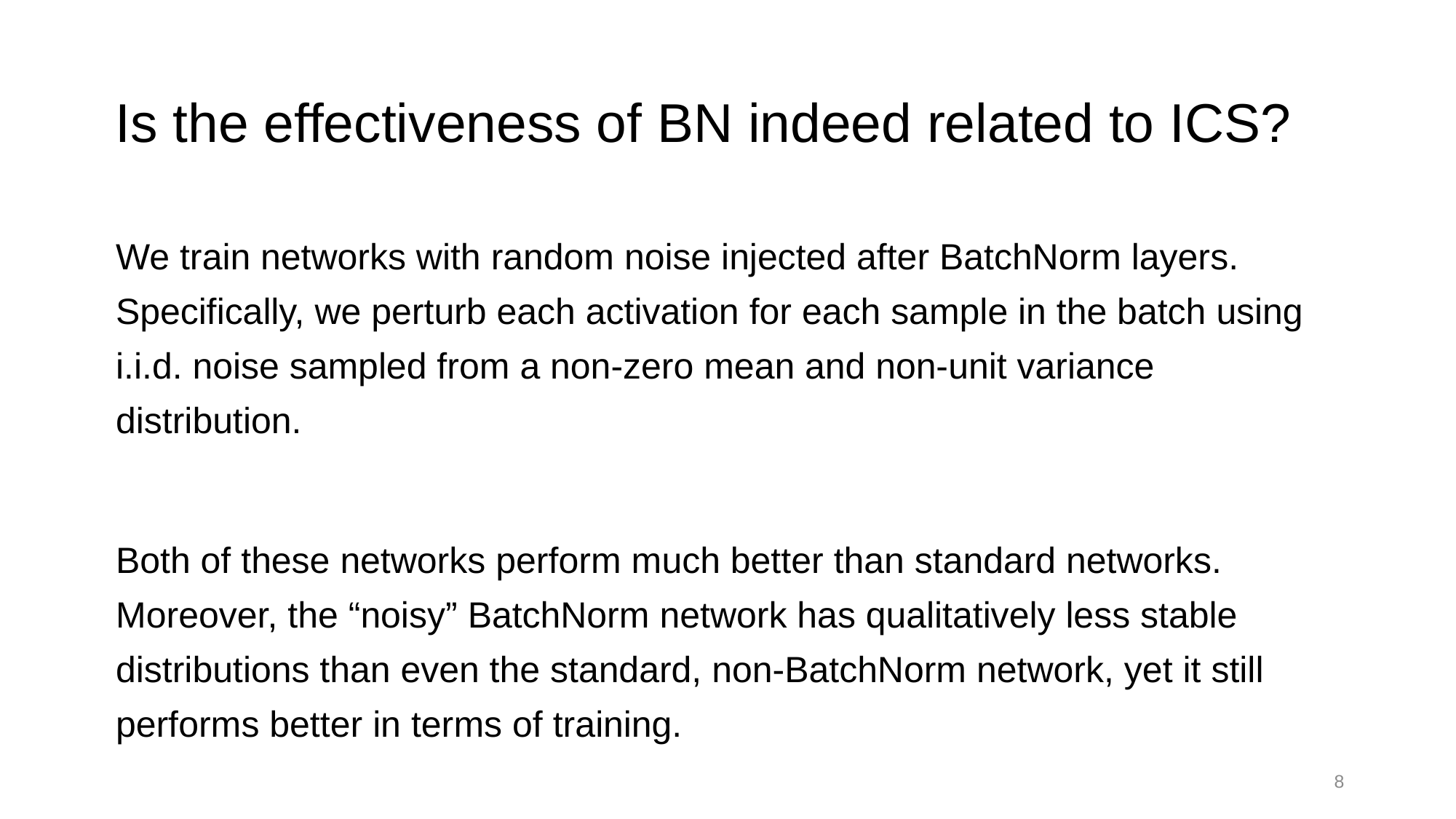

Is the effectiveness of BN indeed related to ICS?
We train networks with random noise injected after BatchNorm layers. Specifically, we perturb each activation for each sample in the batch using i.i.d. noise sampled from a non-zero mean and non-unit variance distribution.

Both of these networks perform much better than standard networks. Moreover, the “noisy” BatchNorm network has qualitatively less stable distributions than even the standard, non-BatchNorm network, yet it still performs better in terms of training.
8